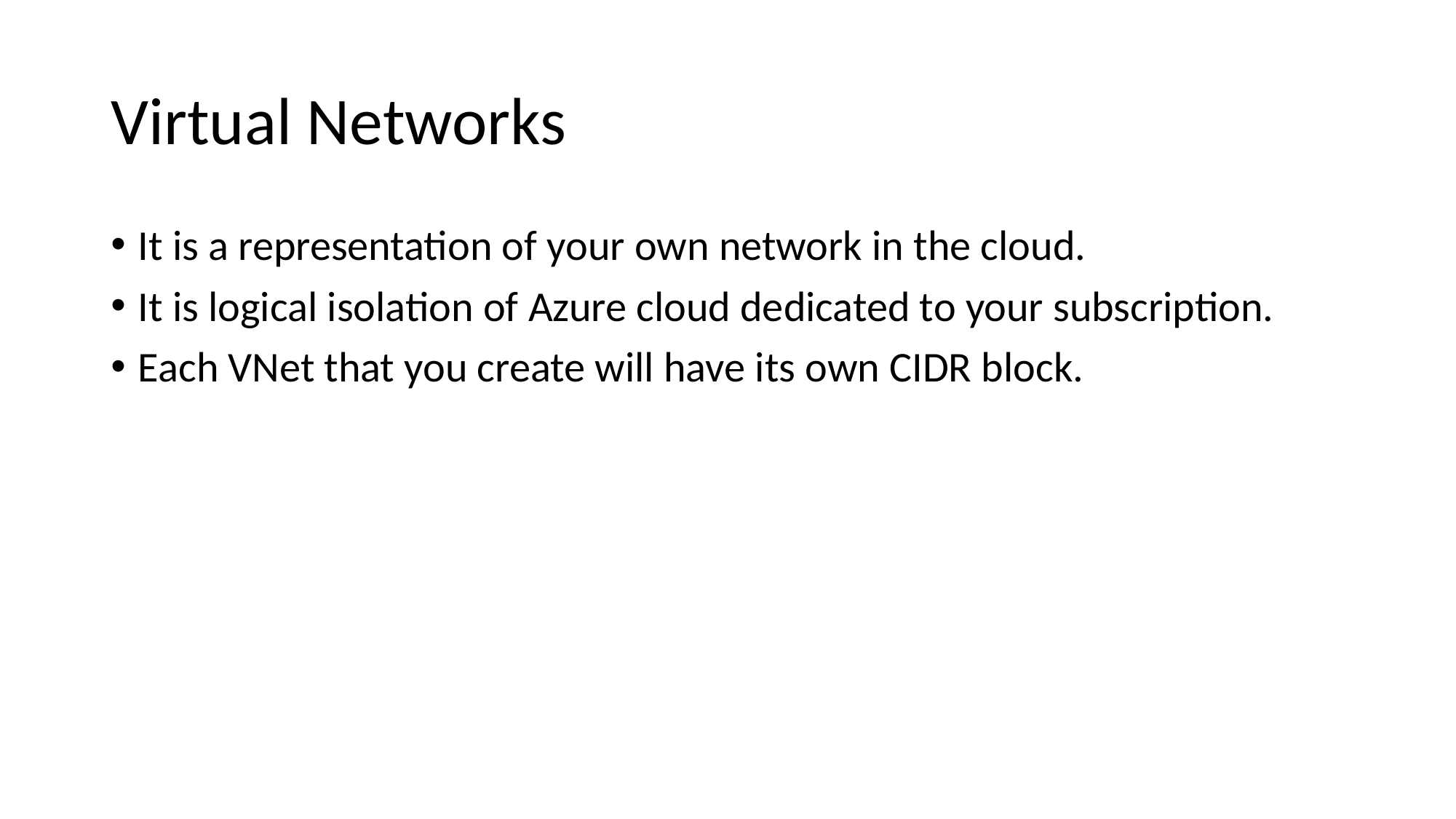

# Virtual Networks
It is a representation of your own network in the cloud.
It is logical isolation of Azure cloud dedicated to your subscription.
Each VNet that you create will have its own CIDR block.